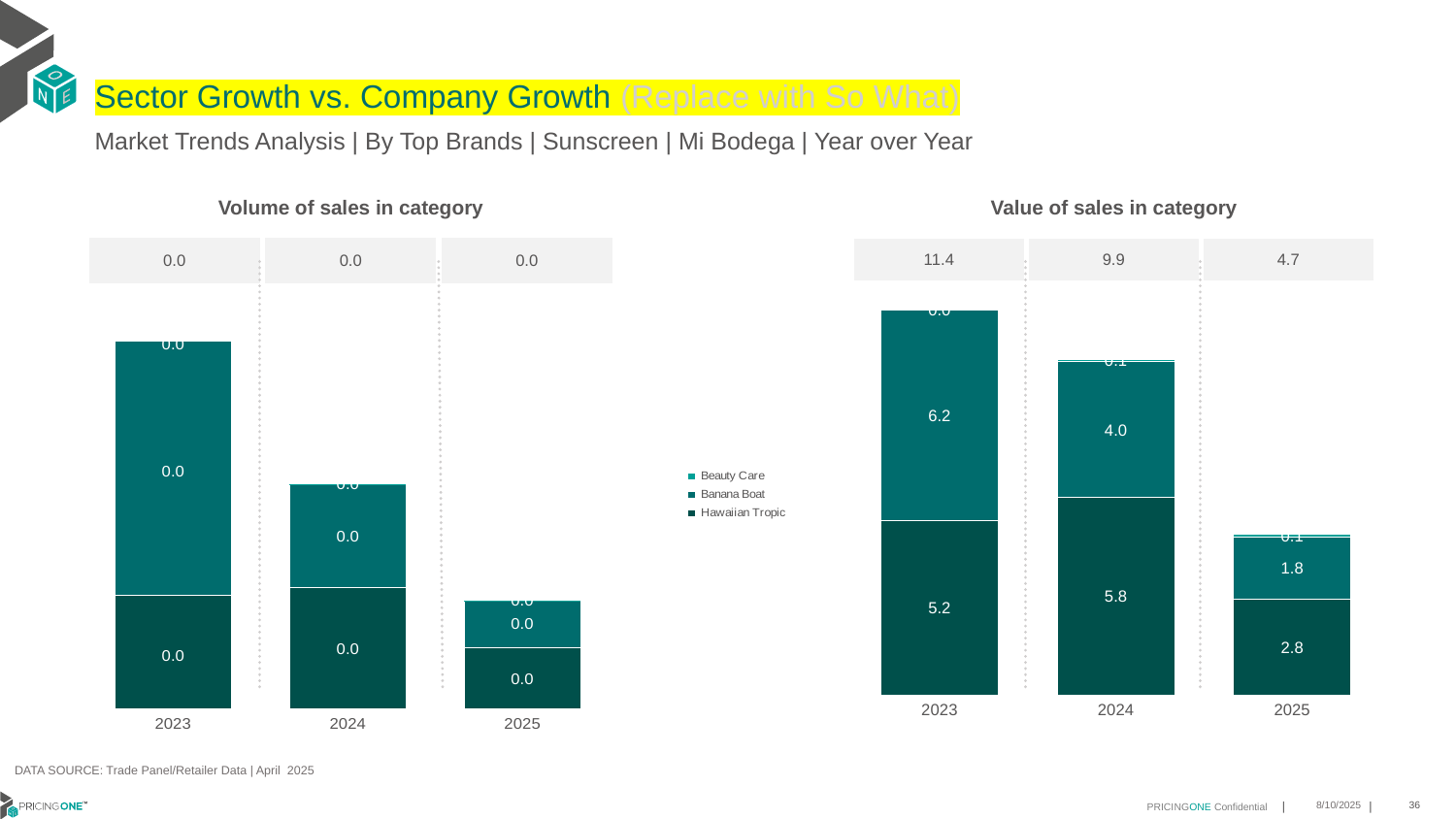

# Sector Growth vs. Company Growth (Replace with So What)
Market Trends Analysis | By Top Brands | Sunscreen | Mi Bodega | Year over Year
| Value of sales in category |  |  |
| --- | --- | --- |
| 11.4 | 9.9 | 4.7 |
| Volume of sales in category |  |  |
| --- | --- | --- |
| 0.0 | 0.0 | 0.0 |

### Chart

| Category | Hawaiian Tropic | Banana Boat | Beauty Care |
|---|---|---|---|
| 2023 | 5.159402 | 6.203687 | 0.0 |
| 2024 | 5.824837 | 4.011219 | 0.07781 |
| 2025 | 2.826266 | 1.84425 | 0.059603 |

### Chart

| Category | Hawaiian Tropic | Banana Boat | Beauty Care |
|---|---|---|---|
| 2023 | 0.00541 | 0.012074 | 0.0 |
| 2024 | 0.005759 | 0.004934 | 1.1e-05 |
| 2025 | 0.00292 | 0.002247 | 2e-06 |
DATA SOURCE: Trade Panel/Retailer Data | April  2025

8/10/2025
36